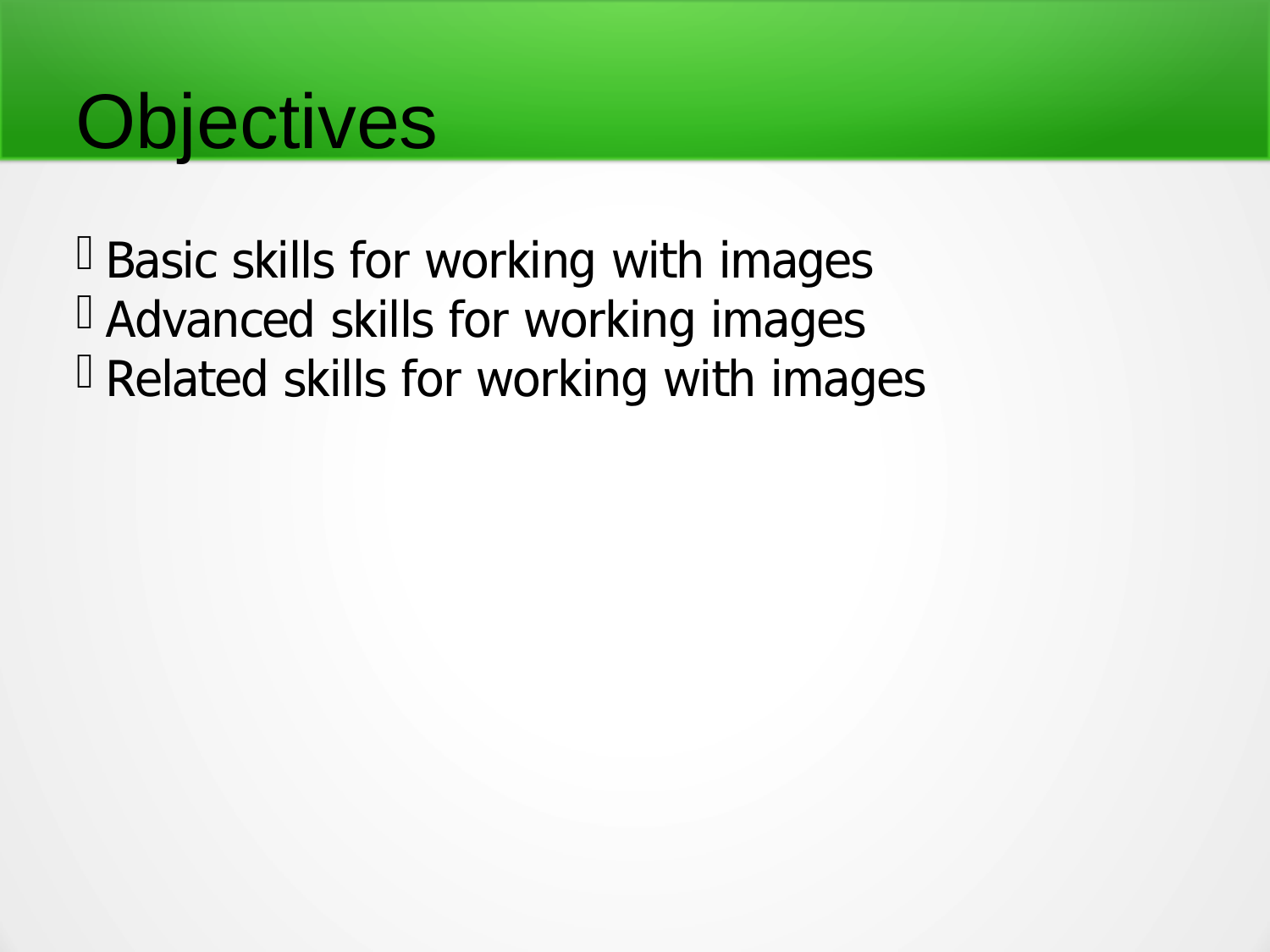

Objectives
Basic skills for working with images
Advanced skills for working images
Related skills for working with images